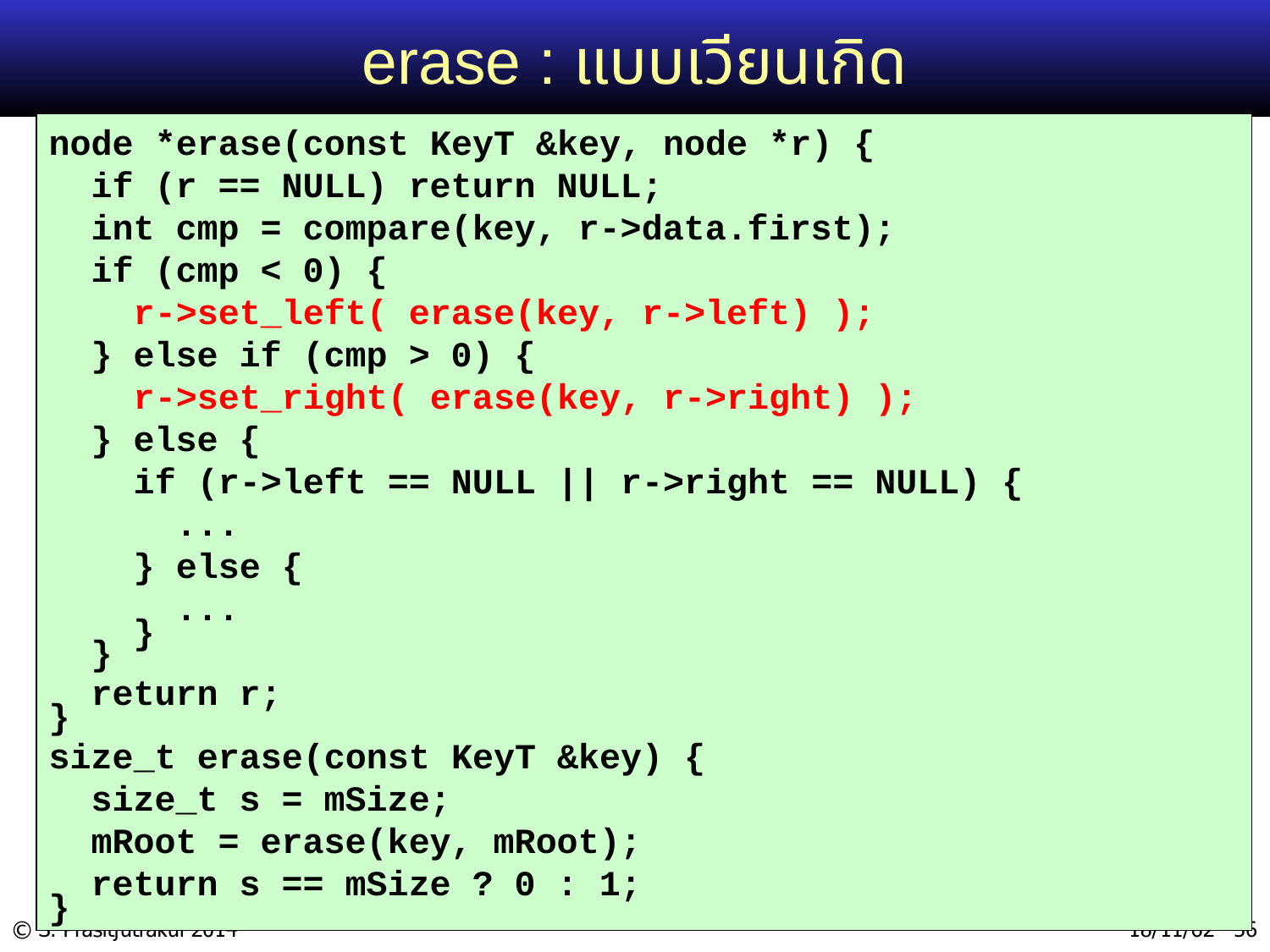

# erase : แบบเวียนเกิด
node *erase(const KeyT &key, node *r) {
  if (r == NULL) return NULL;
  int cmp = compare(key, r->data.first);
  if (cmp < 0) {
    r->set_left( erase(key, r->left) );
  } else if (cmp > 0) {
    r->set_right( erase(key, r->right) );
  } else {
    if (r->left == NULL || r->right == NULL) {
      ...
    } else {
      ...
    }
  }
  return r;
}
size_t erase(const KeyT &key) {
  size_t s = mSize;
  mRoot = erase(key, mRoot);
  return s == mSize ? 0 : 1;
}